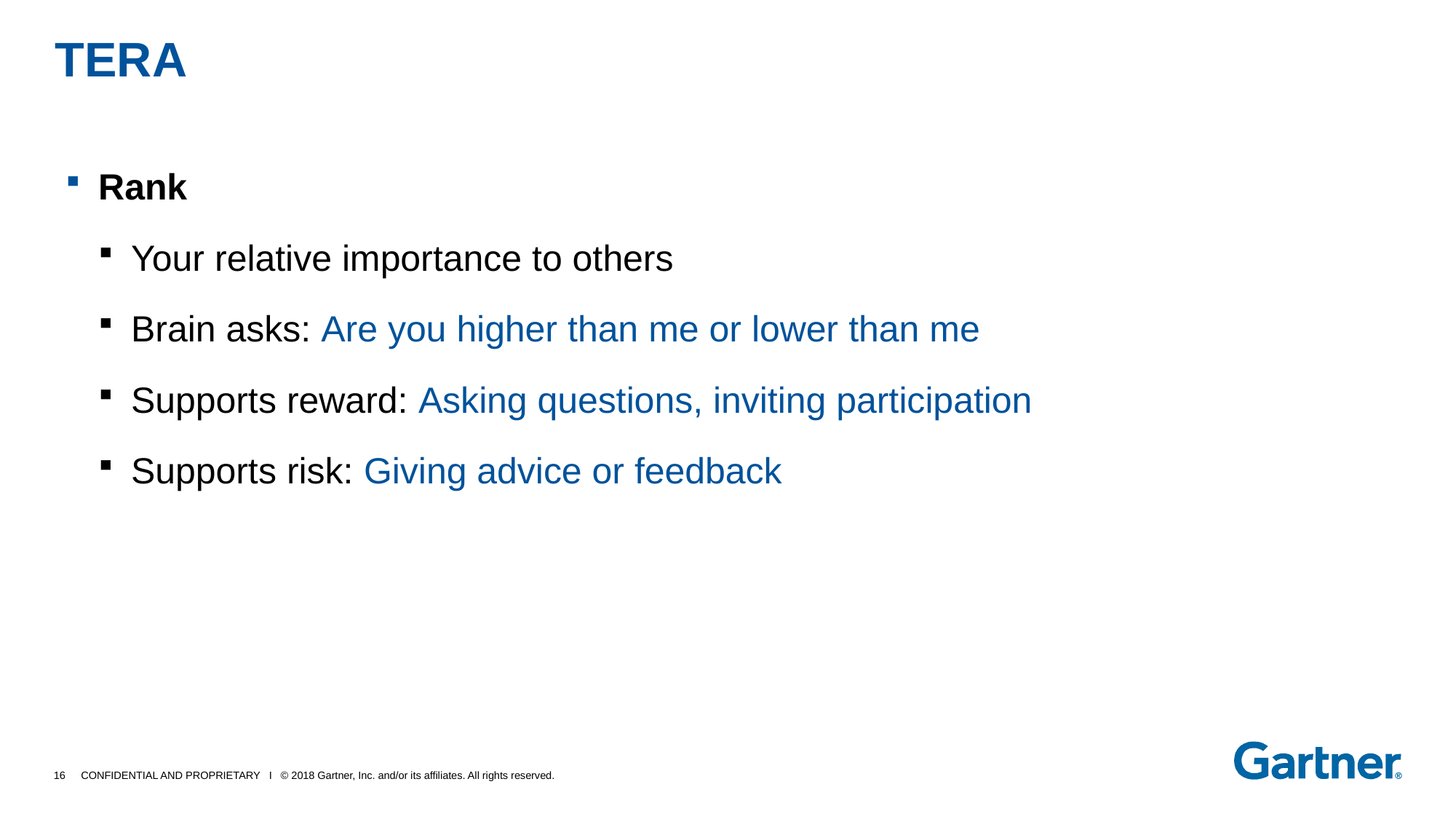

# TERA
Rank
Your relative importance to others
Brain asks: Are you higher than me or lower than me
Supports reward: Asking questions, inviting participation
Supports risk: Giving advice or feedback